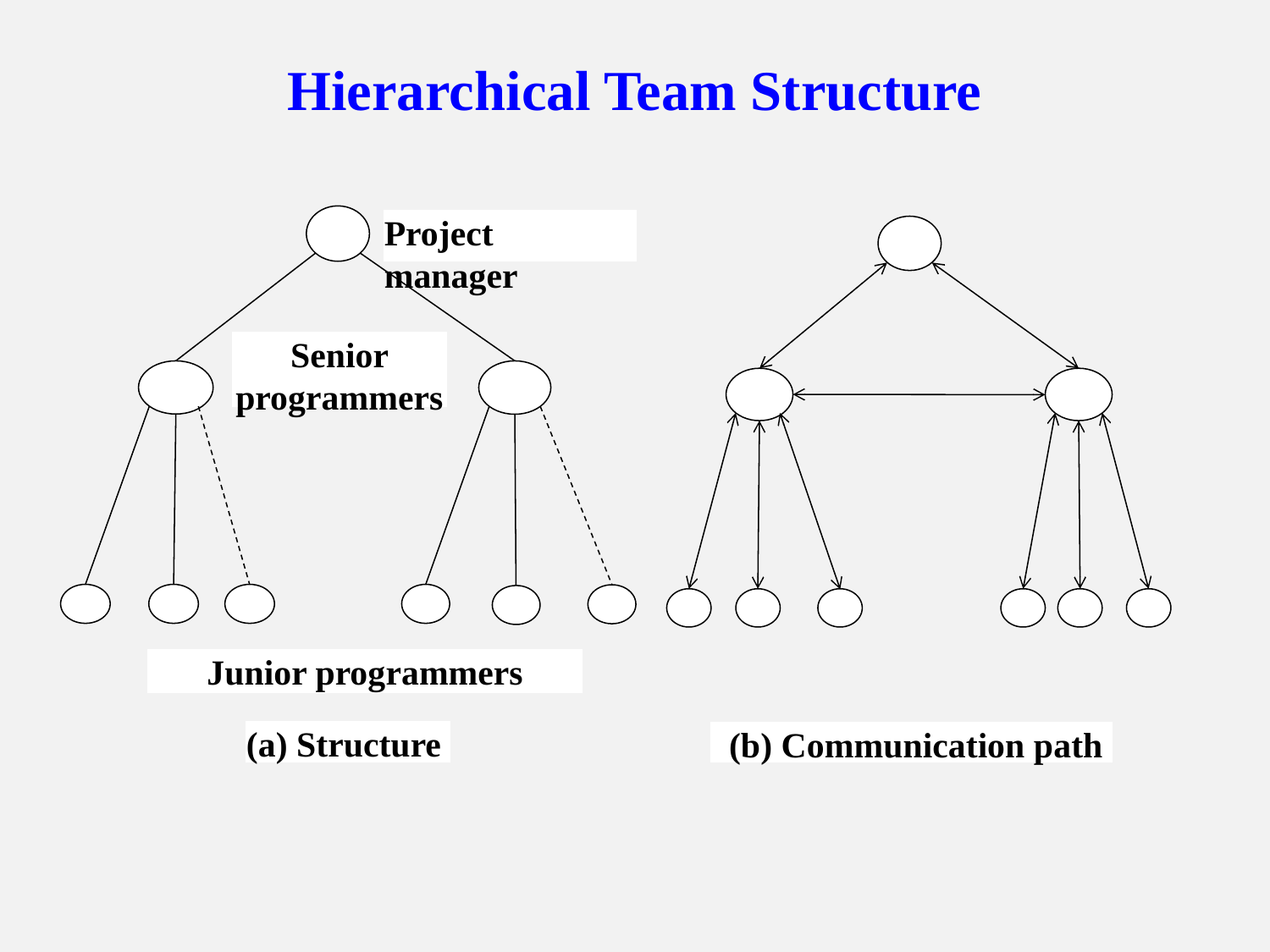

# Hierarchical Team Structure

Project manager

Senior
programmers

Junior programmers
(a) Structure

  (b) Communication path